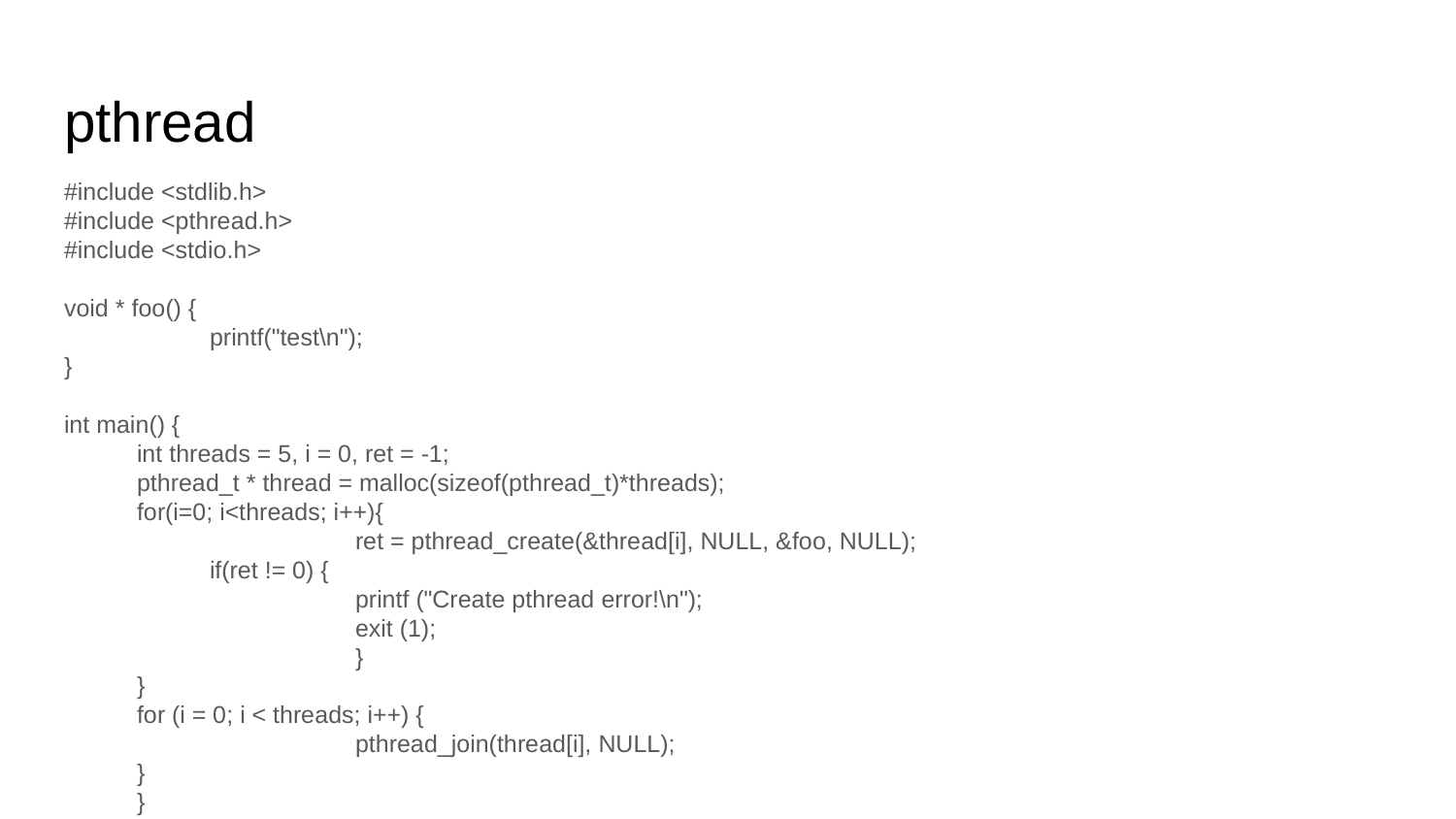

# pthread
#include <stdlib.h>
#include <pthread.h>
#include <stdio.h>

void * foo() {
	printf("test\n");
}

int main() {
int threads = 5, i = 0, ret = -1;
pthread_t * thread = malloc(sizeof(pthread_t)*threads);
for(i=0; i<threads; i++){
    		ret = pthread_create(&thread[i], NULL, &foo, NULL);
        	if(ret != 0) {
                    	printf ("Create pthread error!\n");
                         	exit (1);
                 	}
}
for (i = 0; i < threads; i++) {
		pthread_join(thread[i], NULL);
}
}